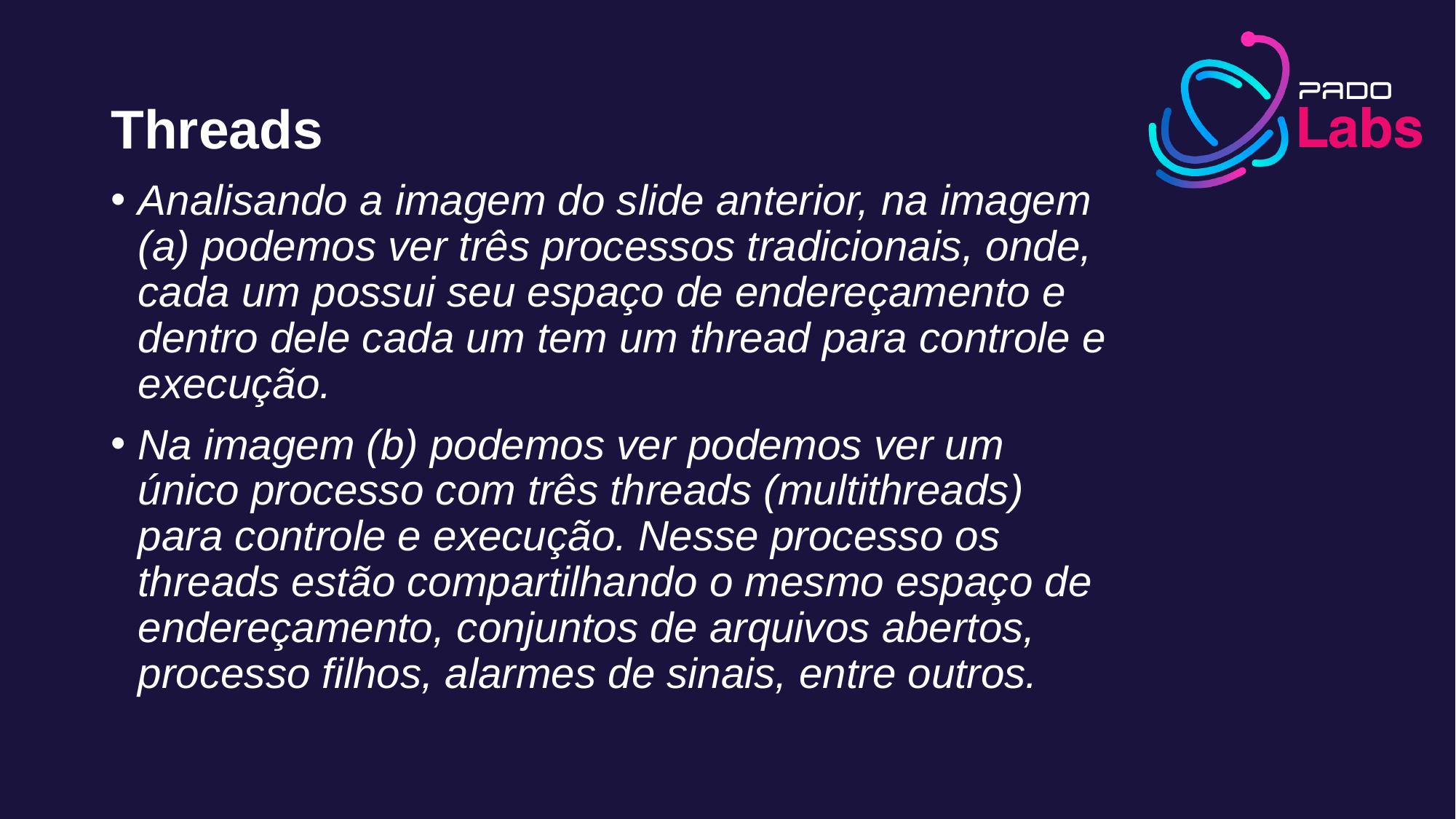

Threads
Analisando a imagem do slide anterior, na imagem (a) podemos ver três processos tradicionais, onde, cada um possui seu espaço de endereçamento e dentro dele cada um tem um thread para controle e execução.
Na imagem (b) podemos ver podemos ver um único processo com três threads (multithreads) para controle e execução. Nesse processo os threads estão compartilhando o mesmo espaço de endereçamento, conjuntos de arquivos abertos, processo filhos, alarmes de sinais, entre outros.